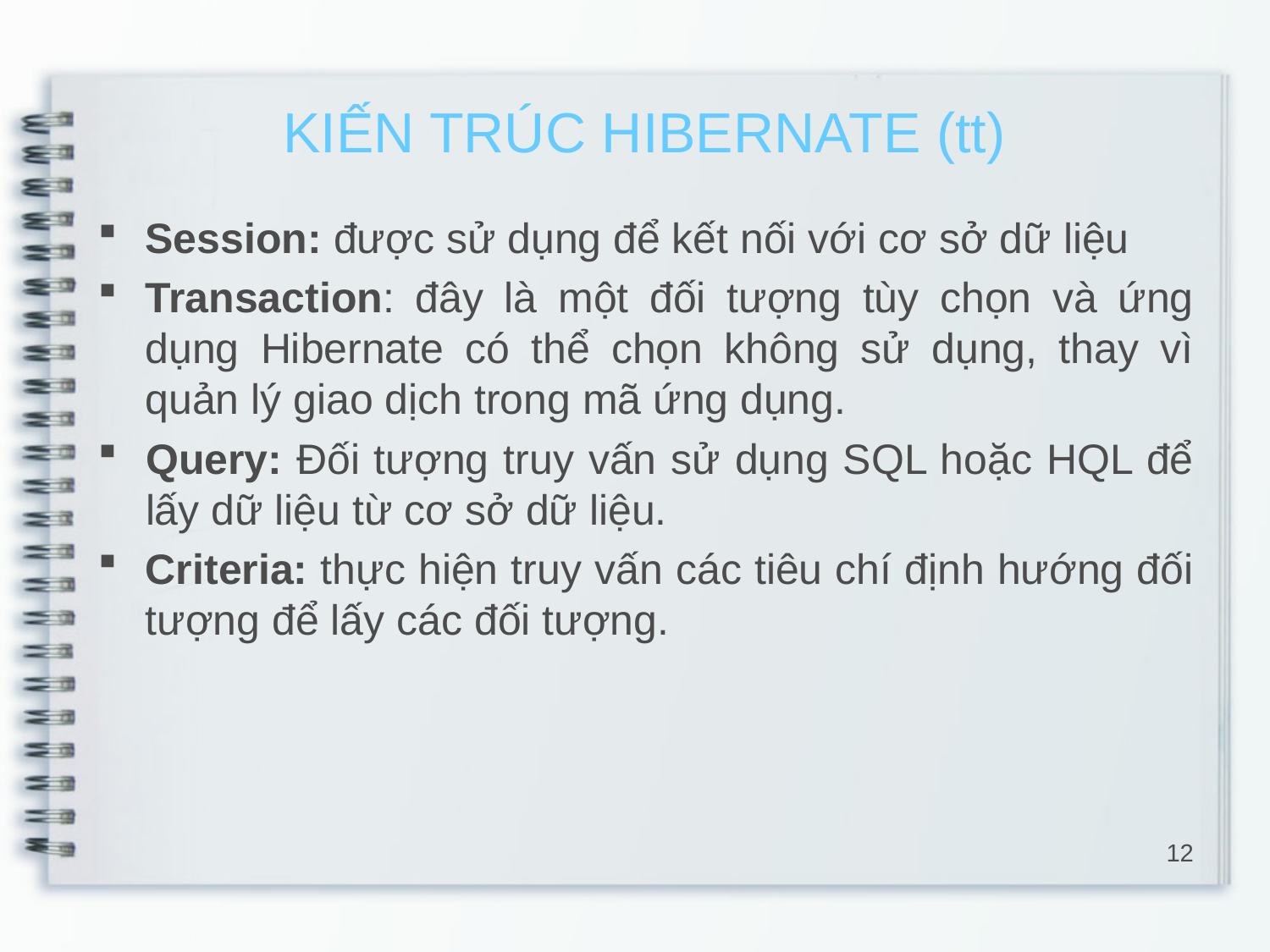

# KIẾN TRÚC HIBERNATE (tt)
Session: được sử dụng để kết nối với cơ sở dữ liệu
Transaction: đây là một đối tượng tùy chọn và ứng dụng Hibernate có thể chọn không sử dụng, thay vì quản lý giao dịch trong mã ứng dụng.
Query: Đối tượng truy vấn sử dụng SQL hoặc HQL để lấy dữ liệu từ cơ sở dữ liệu.
Criteria: thực hiện truy vấn các tiêu chí định hướng đối tượng để lấy các đối tượng.
12